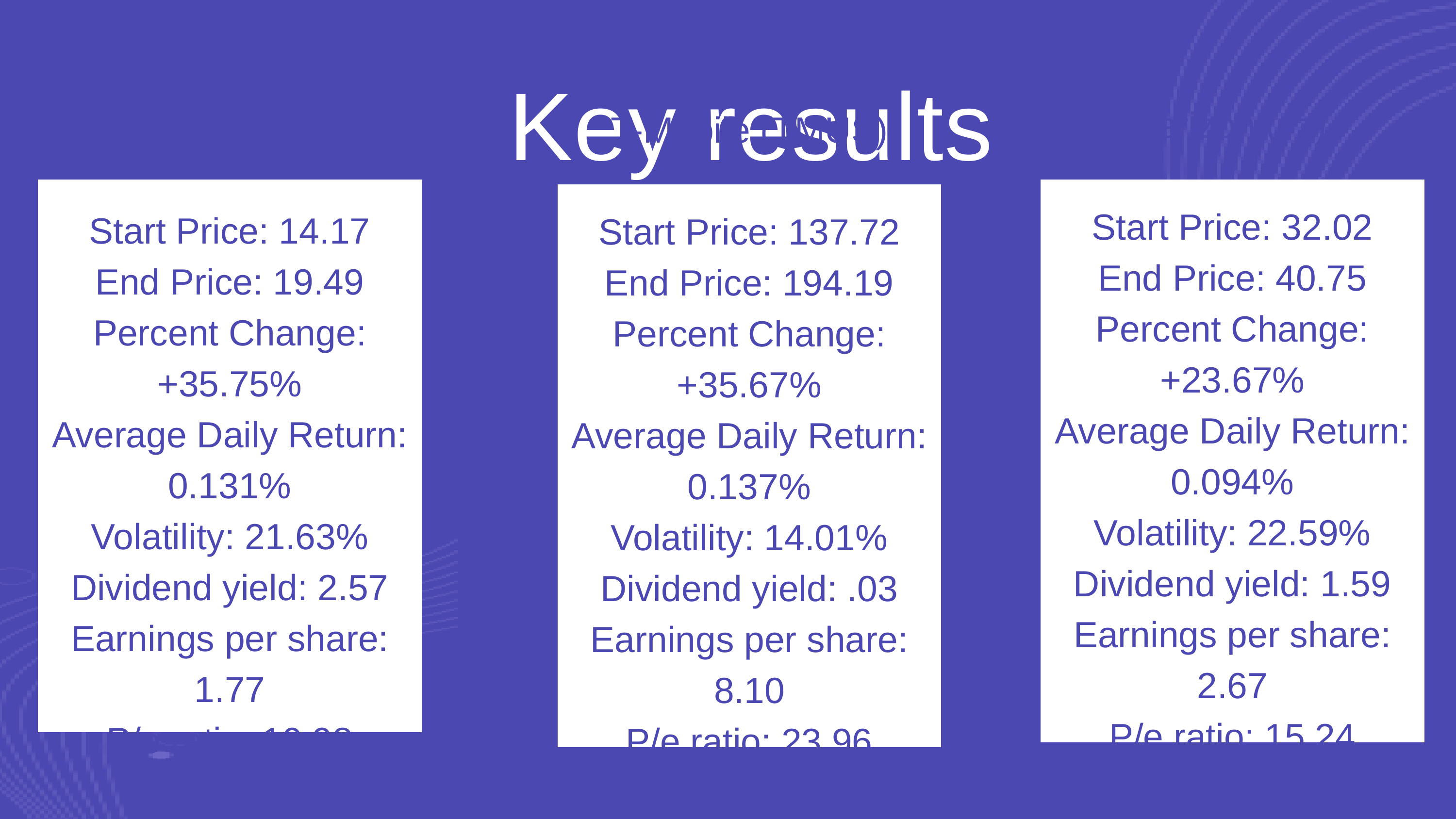

Key results

AT&T (T)

Start Price: 14.17
End Price: 19.49
Percent Change: +35.75%
Average Daily Return: 0.131%
Volatility: 21.63%
Dividend yield: 2.57
Earnings per share: 1.77
P/e ratio: 10.98

verizon (vz)

Start Price: 32.02
End Price: 40.75
Percent Change: +23.67%
Average Daily Return: 0.094%
Volatility: 22.59%
Dividend yield: 1.59
Earnings per share: 2.67
P/e ratio: 15.24

T-Mobile (TMUS)

Start Price: 137.72
End Price: 194.19
Percent Change: +35.67%
Average Daily Return: 0.137%
Volatility: 14.01%
Dividend yield: .03
Earnings per share: 8.10
P/e ratio: 23.96